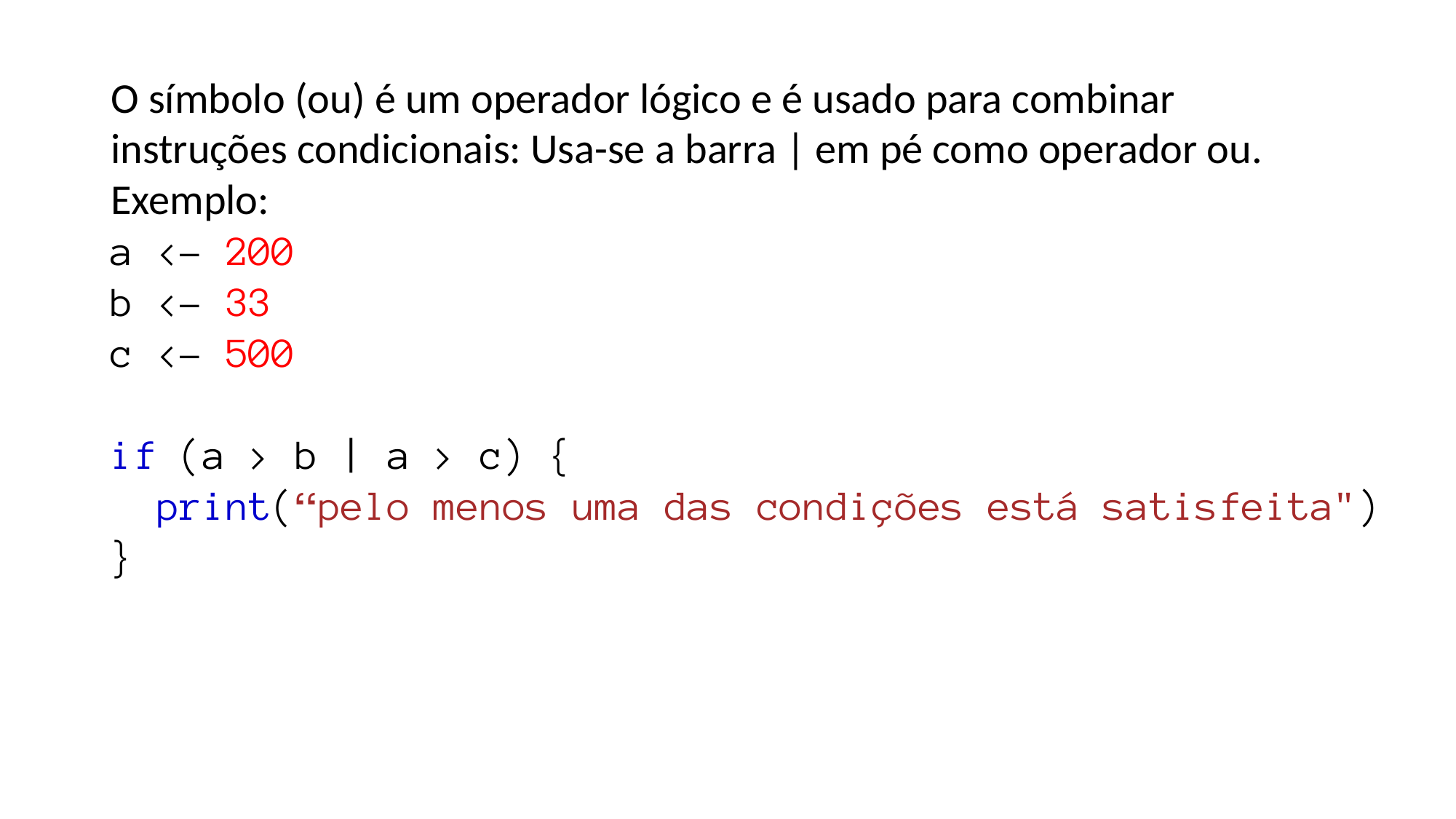

# Ou
O símbolo (ou) é um operador lógico e é usado para combinar
instruções condicionais: Usa-se a barra | em pé como operador ou.
Exemplo:
a <- 200
b <- 33
c <- 500
if (a > b | a > c) {
  print(“pelo menos uma das condições está satisfeita")
}